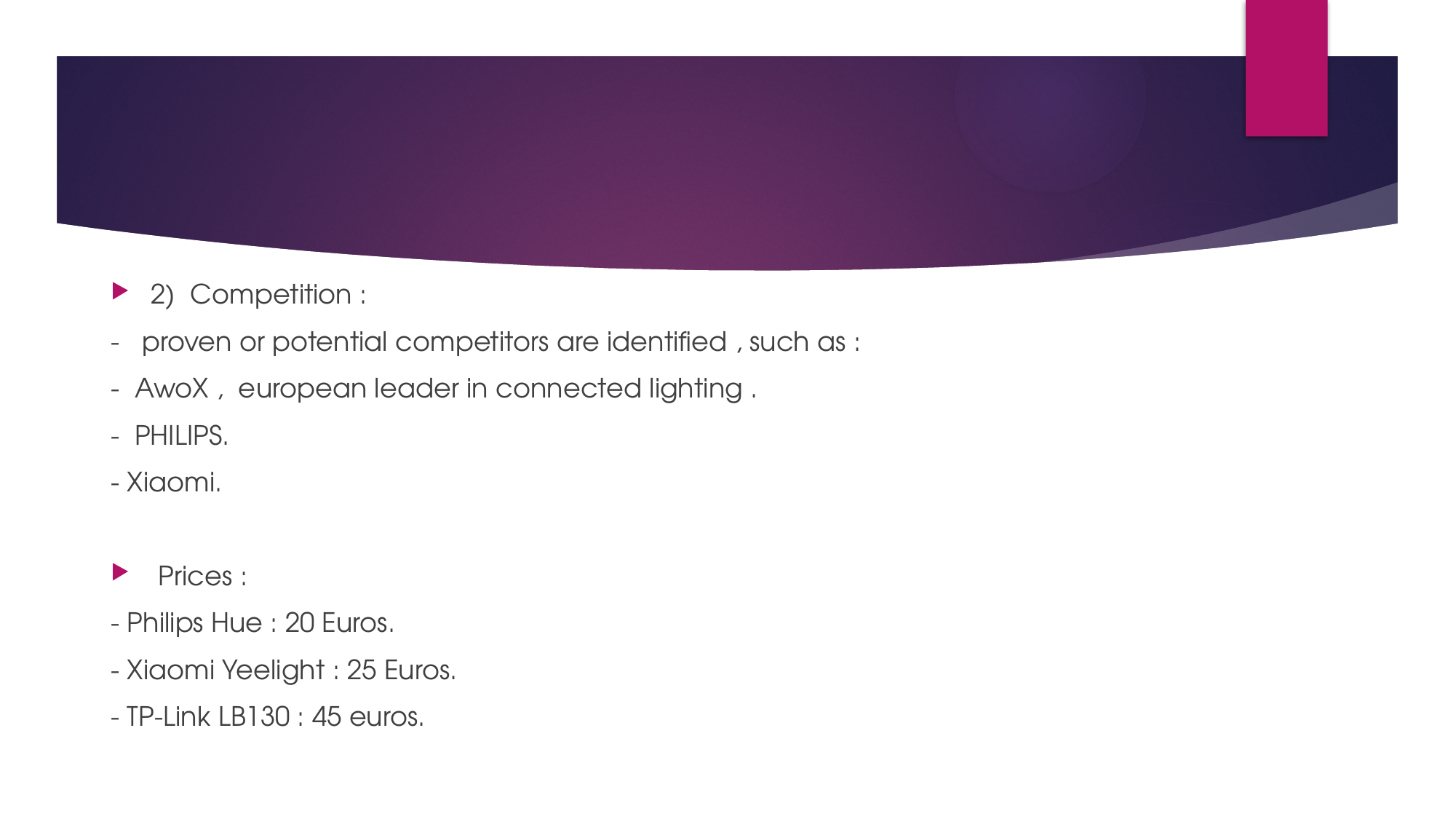

2)  Competition :
-   proven or potential competitors are identified , such as :
-  AwoX ,  european leader in connected lighting .
-  PHILIPS.
- Xiaomi.

 Prices :
- Philips Hue : 20 Euros.
- Xiaomi Yeelight : 25 Euros.
- TP-Link LB130 : 45 euros.